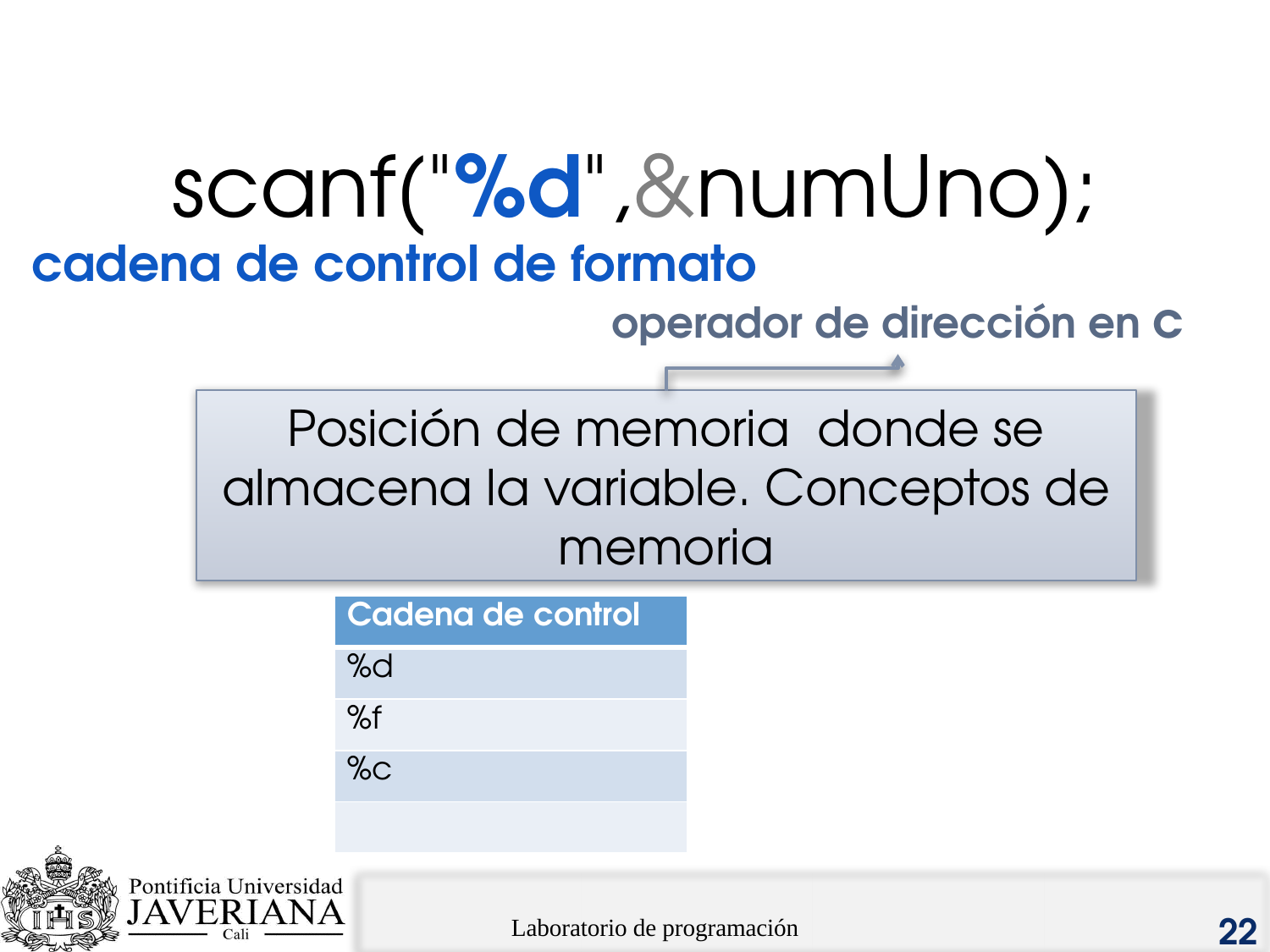

# Scanf
scanf("%d",&numUno);
cadena de control de formato
operador de dirección en c
Posición de memoria  donde se almacena la variable. Conceptos de memoria
| Cadena de control |
| --- |
| %d |
| %f |
| %c |
|  |
Laboratorio de programación
22